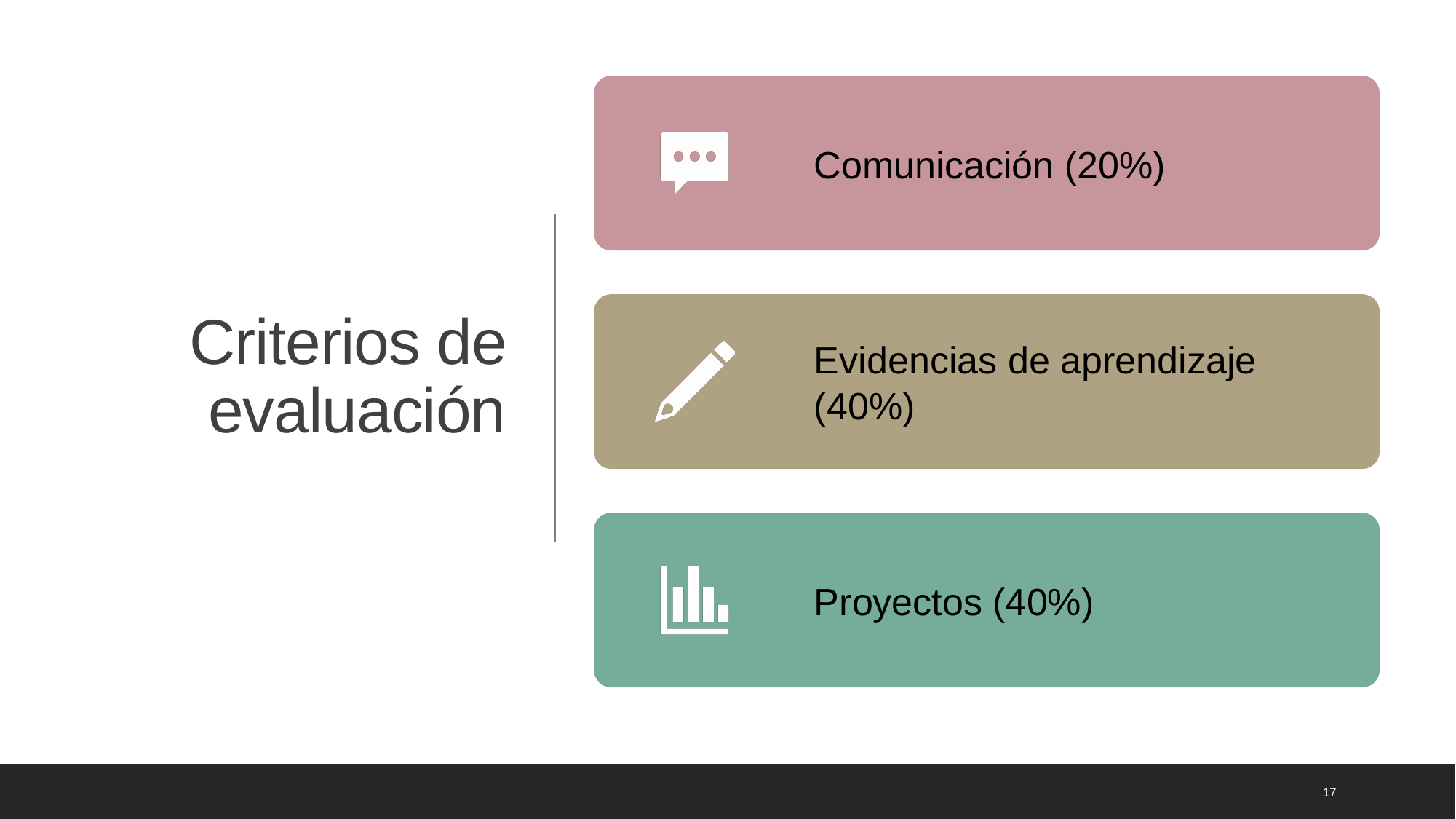

# Criterios de evaluación
Comunicación (20%)
Evidencias de aprendizaje (40%)
Proyectos (40%)

17